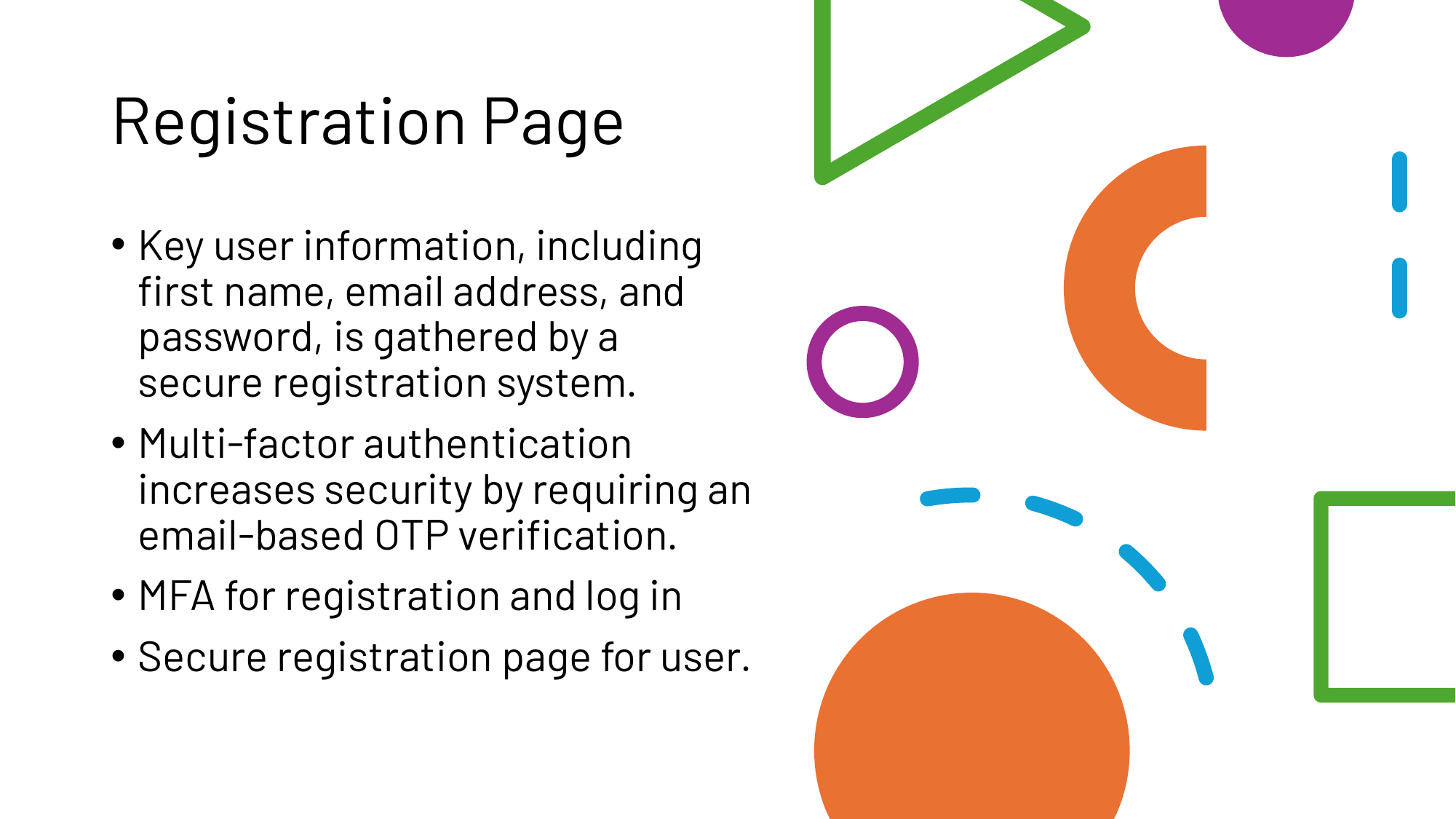

# Registration Page

Key user information, including first name, email address, and password, is gathered by a secure registration system.
Multi-factor authentication increases security by requiring an email-based OTP verification.
MFA for registration and log in
Secure registration page for user.